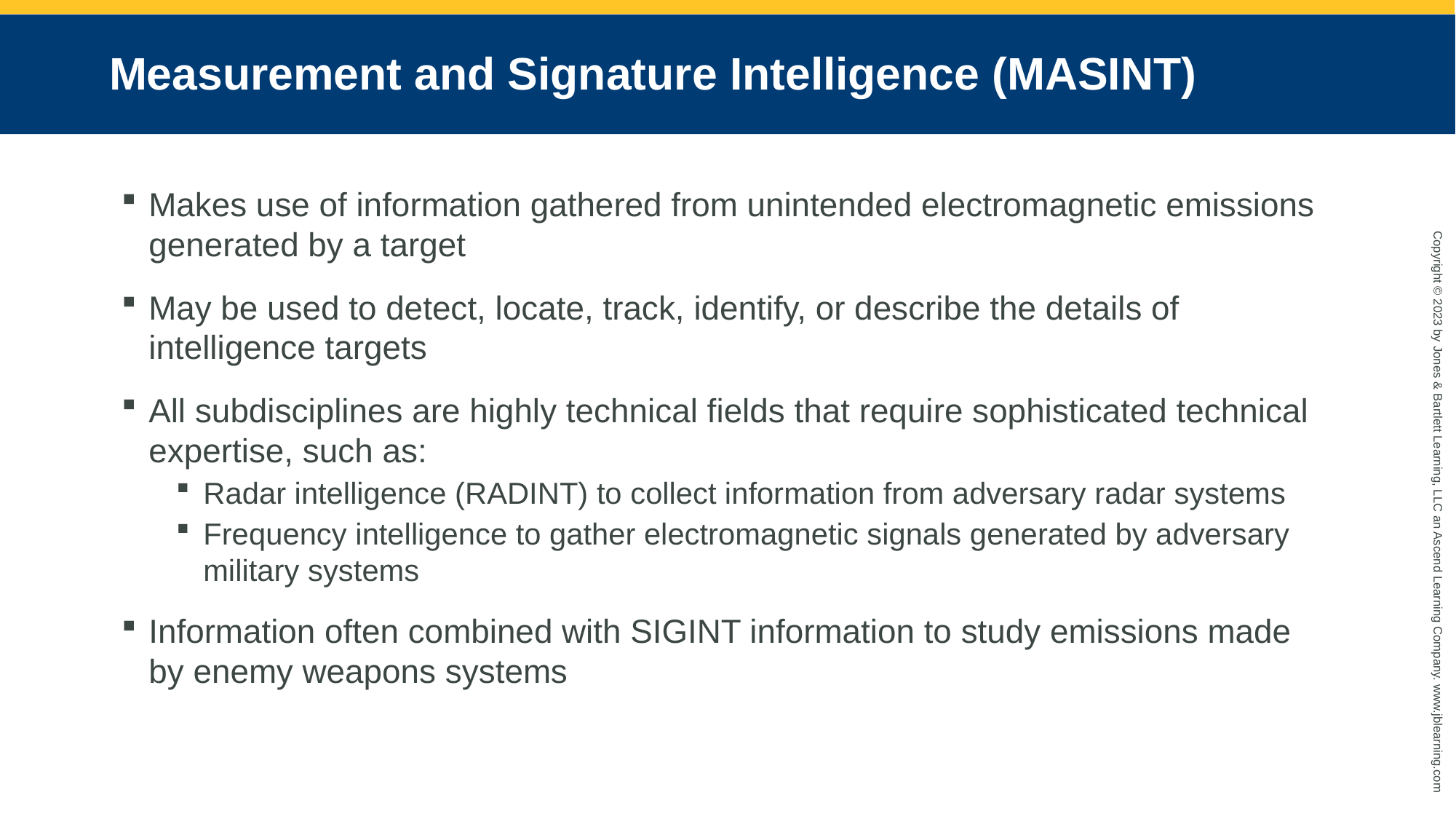

# Measurement and Signature Intelligence (MASINT)
Makes use of information gathered from unintended electromagnetic emissions generated by a target
May be used to detect, locate, track, identify, or describe the details of intelligence targets
All subdisciplines are highly technical fields that require sophisticated technical expertise, such as:
Radar intelligence (RADINT) to collect information from adversary radar systems
Frequency intelligence to gather electromagnetic signals generated by adversary military systems
Information often combined with SIGINT information to study emissions made by enemy weapons systems